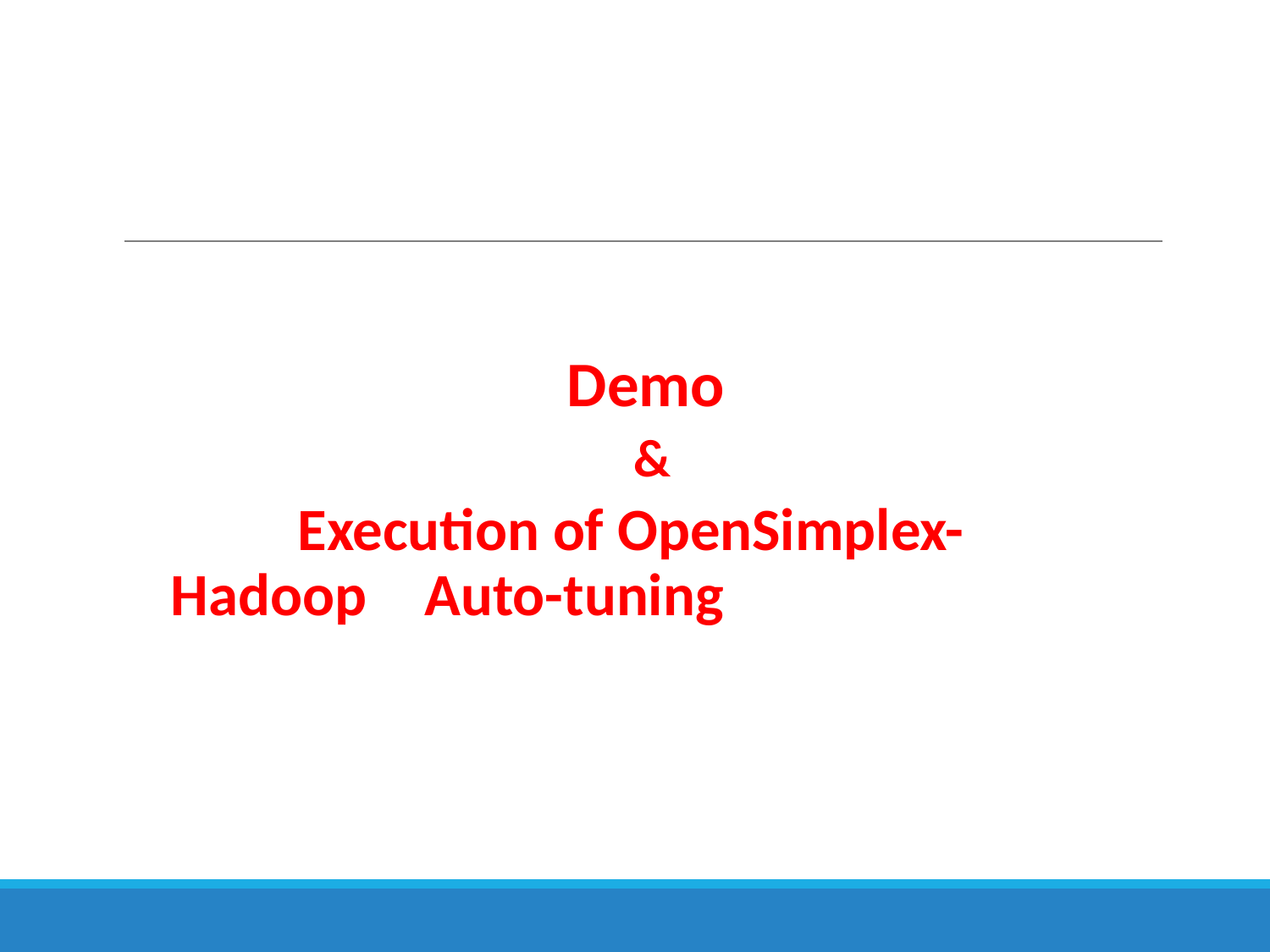

Demo
		   &
	Execution of OpenSimplex- Hadoop 	Auto-tuning